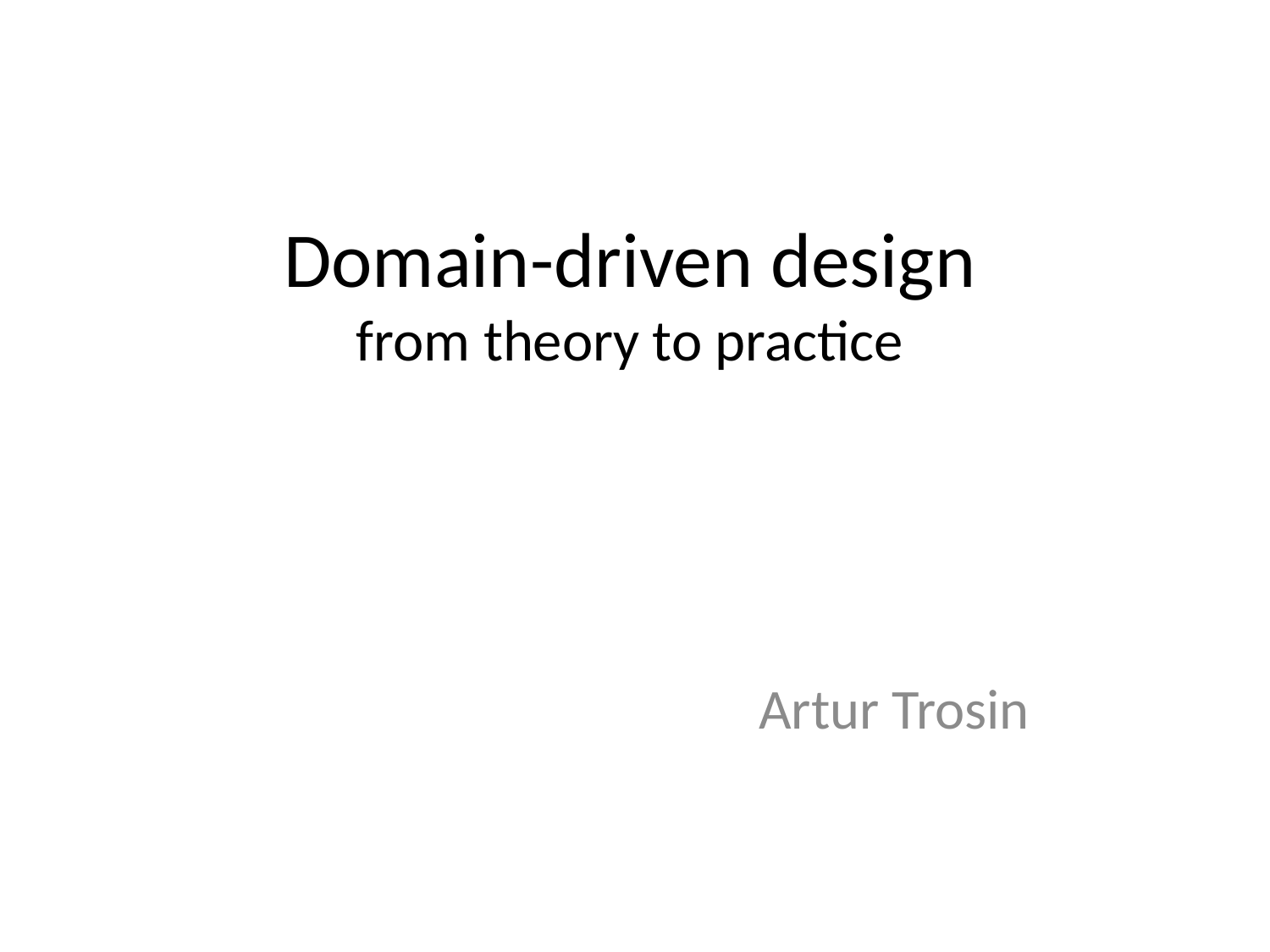

# Domain-driven design from theory to practice
Artur Trosin